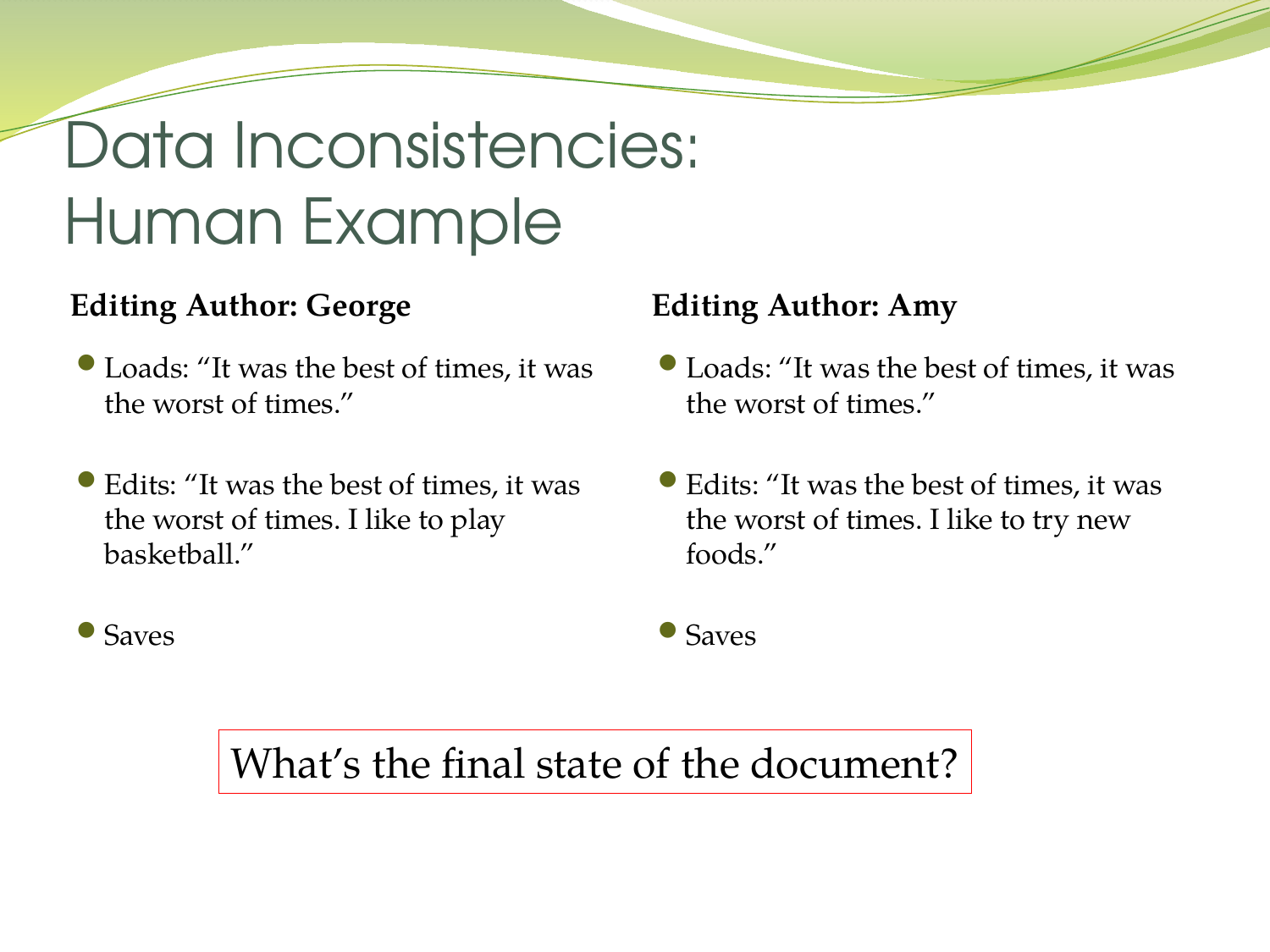

# Data Inconsistencies: Human Example
Editing Author: George
Editing Author: Amy
Loads: “It was the best of times, it was the worst of times.”

Edits: “It was the best of times, it was the worst of times. I like to play basketball.”

Saves
Loads: “It was the best of times, it was the worst of times.”

Edits: “It was the best of times, it was the worst of times. I like to try new foods.”

Saves
What’s the final state of the document?